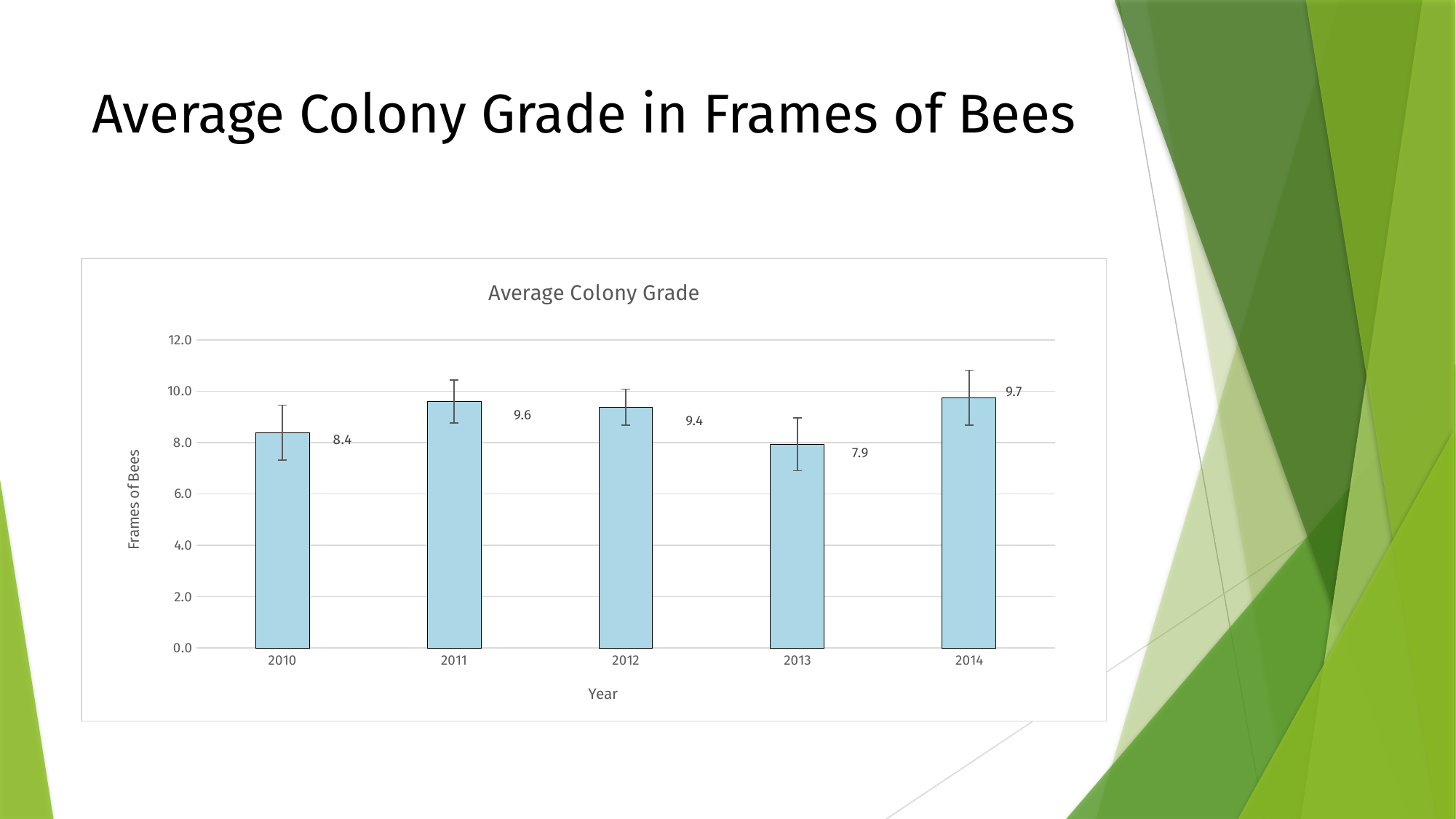

# Average Colony Grade in Frames of Bees

### Chart:

| Category | Average Colony Grade |
|---|---|
| 2010 | 8.386364 |
| 2011 | 9.604167 |
| 2012 | 9.383333 |
| 2013 | 7.945833 |
| 2014 | 9.749167 |